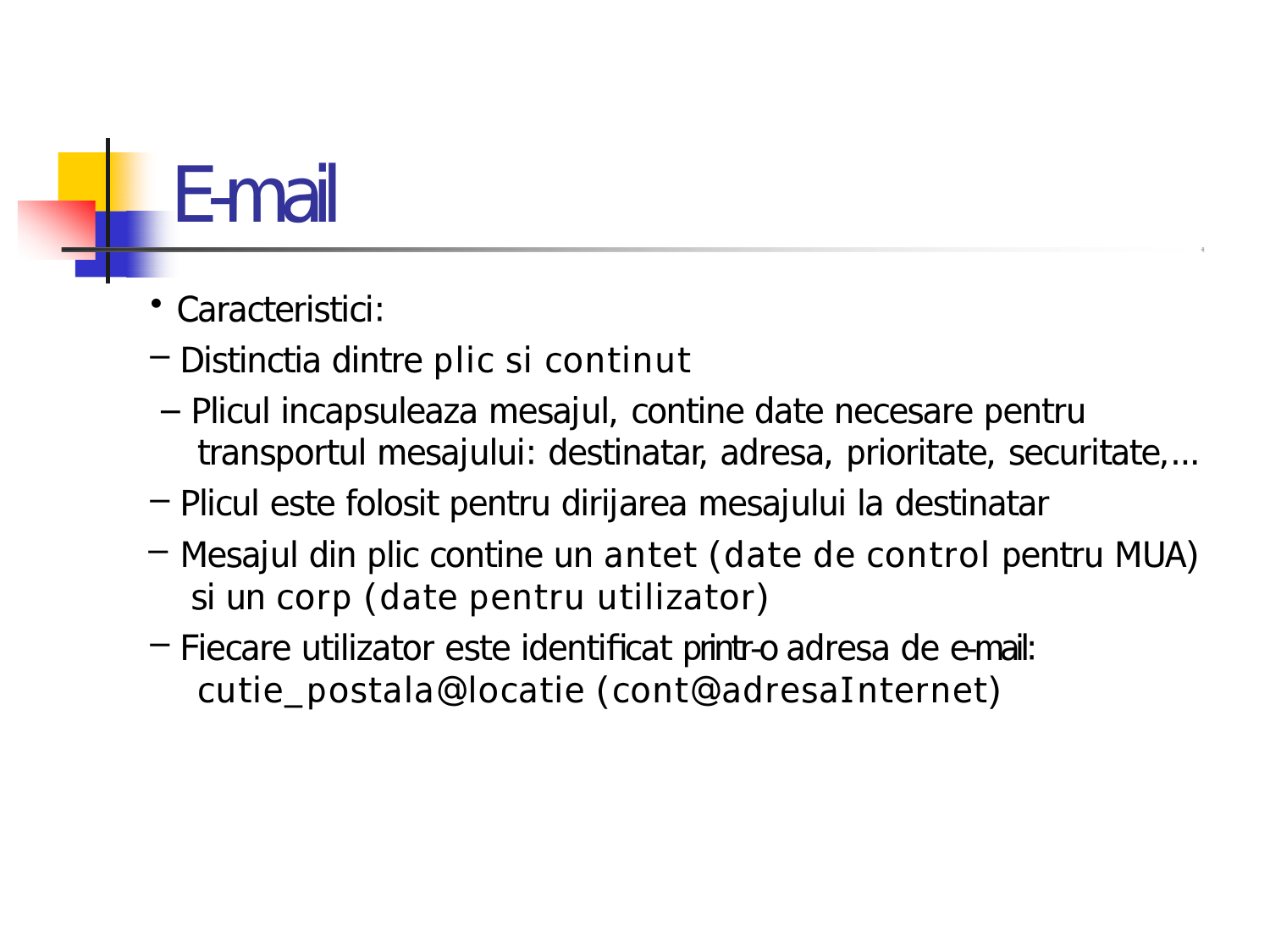

# E‐mail

Caracteristici:
Distinctia dintre plic si continut
– Plicul incapsuleaza mesajul, contine date necesare pentru  transportul mesajului: destinatar, adresa, prioritate, securitate,…
Plicul este folosit pentru dirijarea mesajului la destinatar
Mesajul din plic contine un antet (date de control pentru MUA)  si un corp (date pentru utilizator)
Fiecare utilizator este identificat printr‐o adresa de e‐mail:
cutie_postala@locatie (cont@adresaInternet)